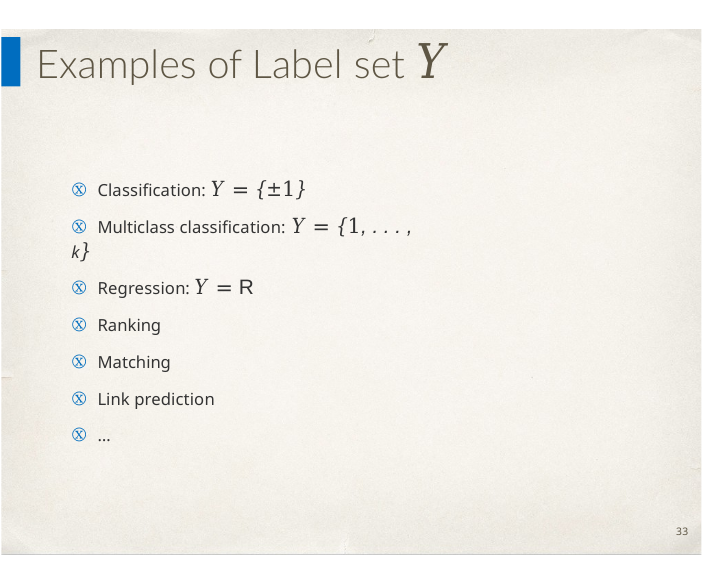

# Examples of Label set Y
Ⓧ Classification: Y = {±1}
Ⓧ Multiclass classification: Y = {1, . . . , k}
Ⓧ Regression: Y = R
Ⓧ Ranking
Ⓧ Matching
Ⓧ Link prediction
Ⓧ …
33